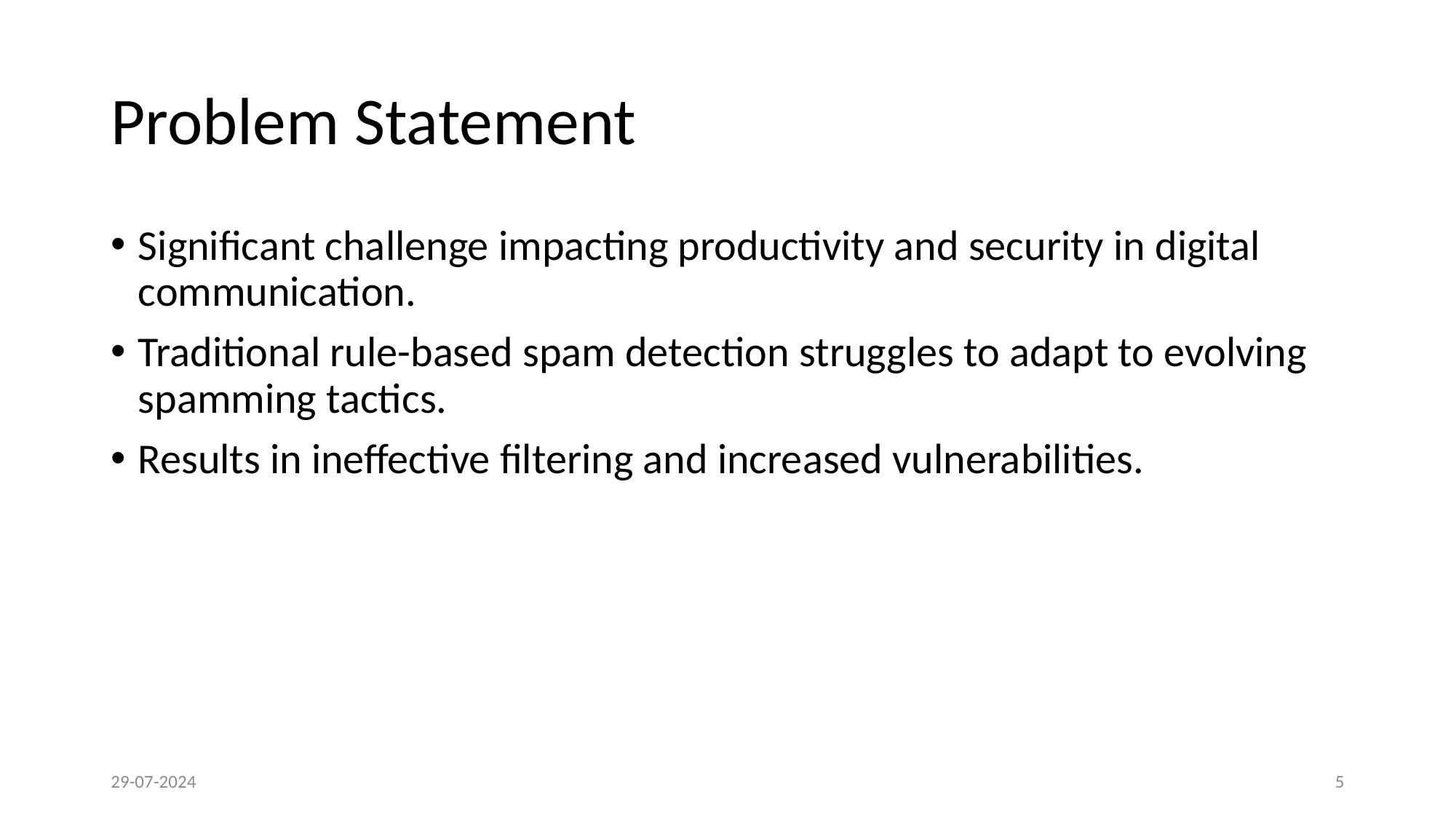

# Problem Statement
Significant challenge impacting productivity and security in digital communication.
Traditional rule-based spam detection struggles to adapt to evolving spamming tactics.
Results in ineffective filtering and increased vulnerabilities.

29-07-2024
5